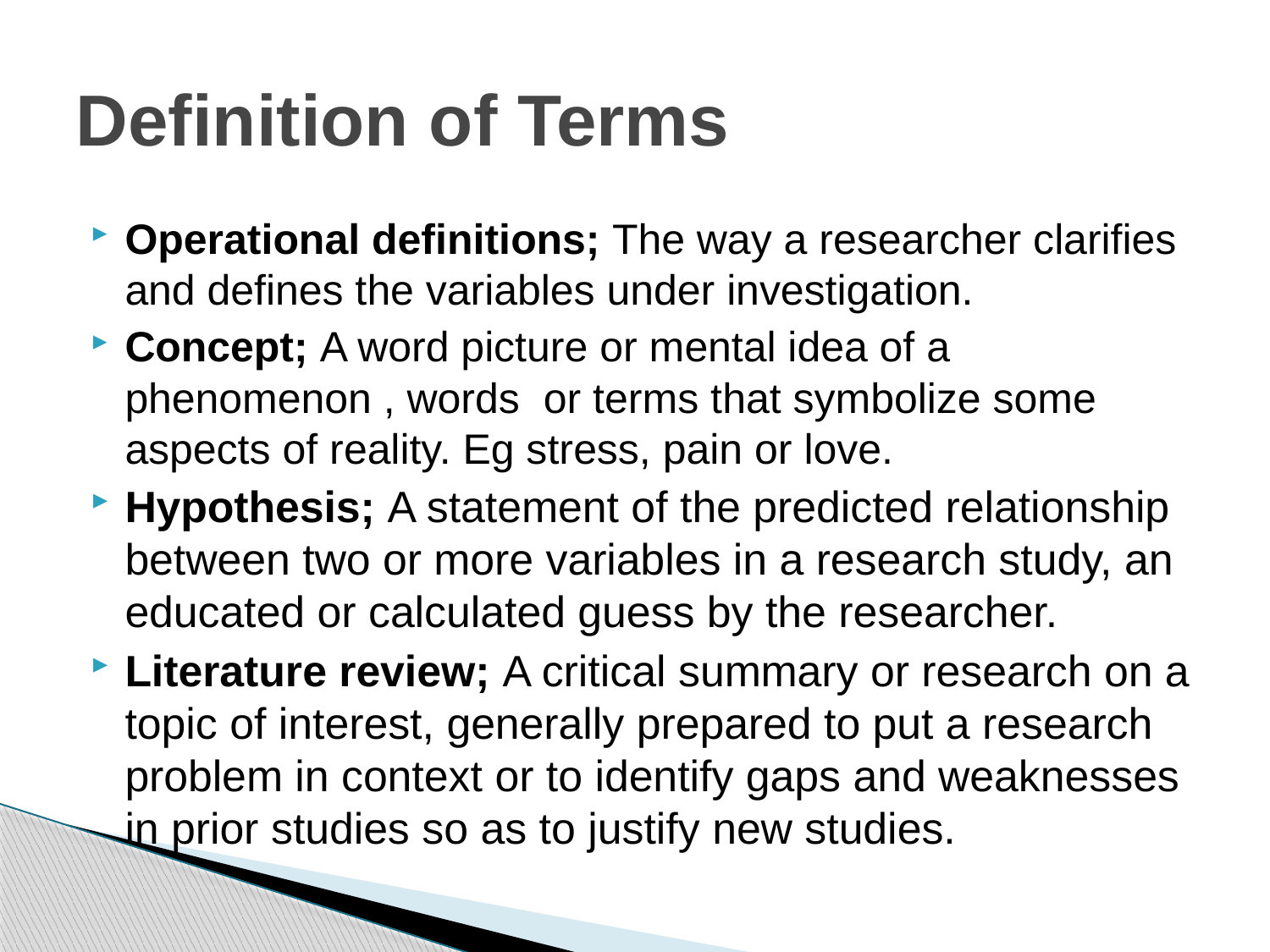

# Definition of Terms
Operational definitions; The way a researcher clarifies and defines the variables under investigation.
Concept; A word picture or mental idea of a phenomenon , words  or terms that symbolize some aspects of reality. Eg stress, pain or love.
Hypothesis; A statement of the predicted relationship between two or more variables in a research study, an educated or calculated guess by the researcher.
Literature review; A critical summary or research on a topic of interest, generally prepared to put a research problem in context or to identify gaps and weaknesses in prior studies so as to justify new studies.